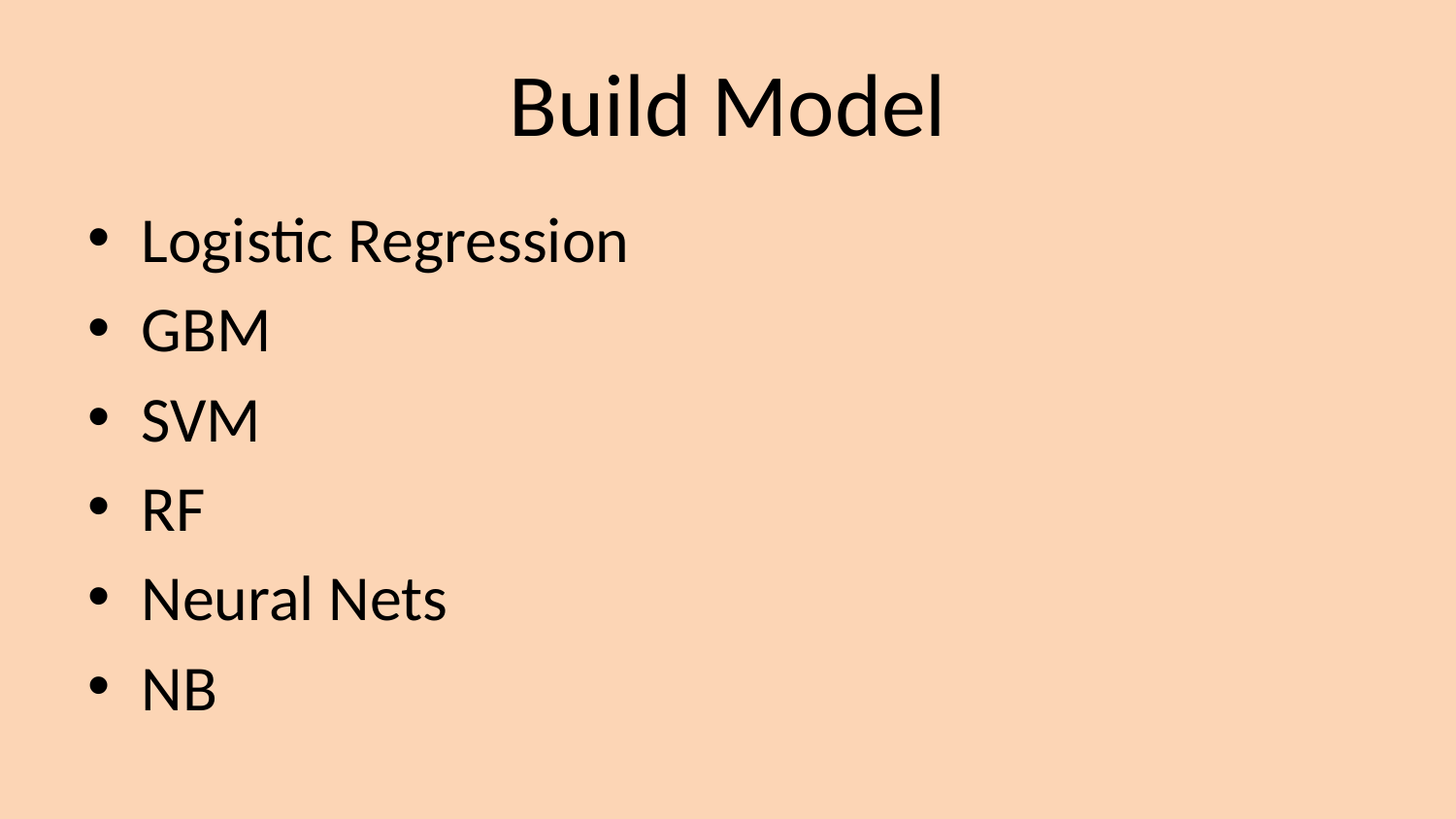

# Build Model
Logistic Regression
GBM
SVM
RF
Neural Nets
NB